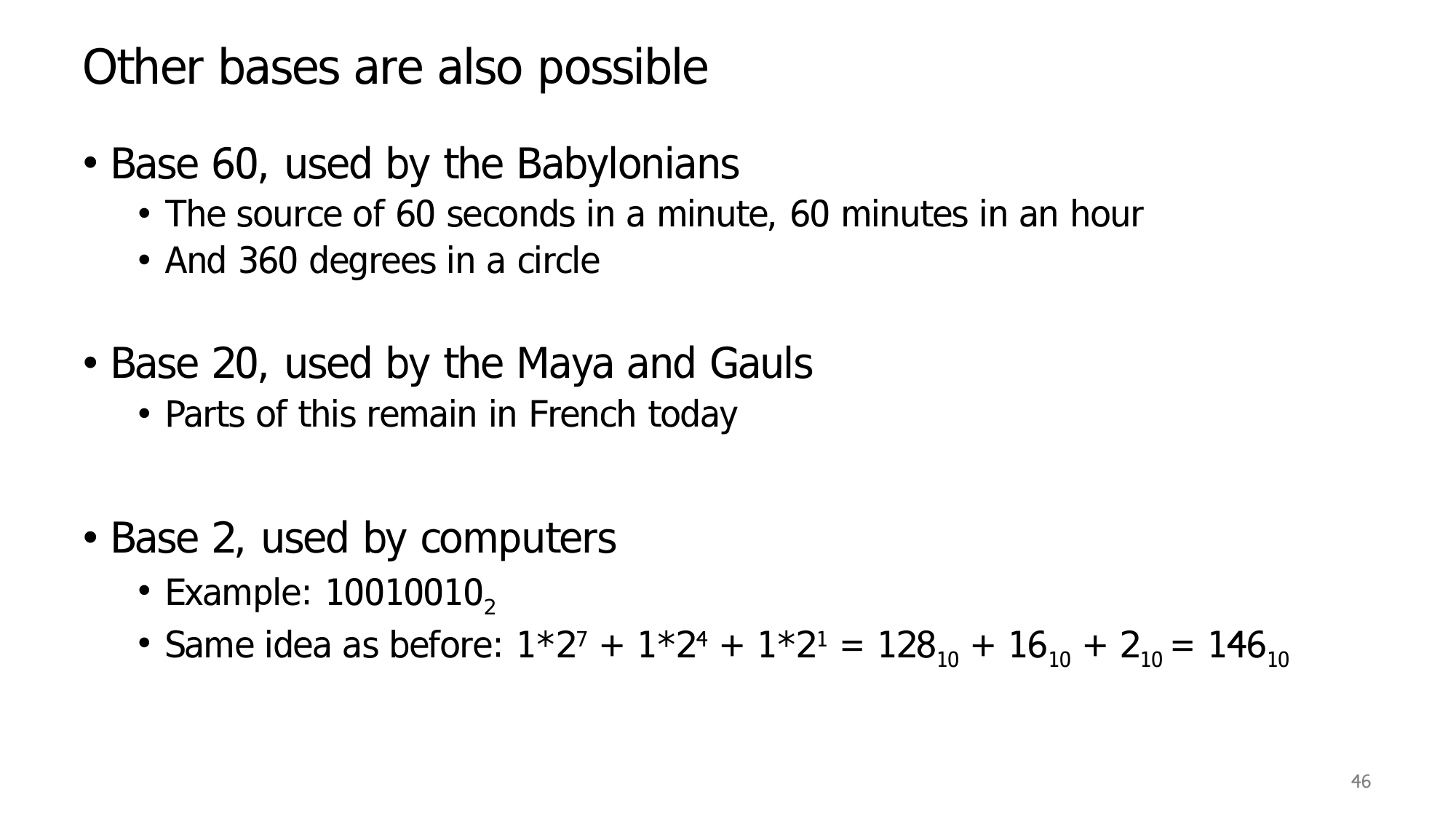

# Other bases are also possible
Base 60, used by the Babylonians
The source of 60 seconds in a minute, 60 minutes in an hour
And 360 degrees in a circle
Base 20, used by the Maya and Gauls
Parts of this remain in French today

Base 2, used by computers
Example: 100100102
Same idea as before: 1*27 + 1*24 + 1*21 = 12810 + 1610 + 210 = 14610
46